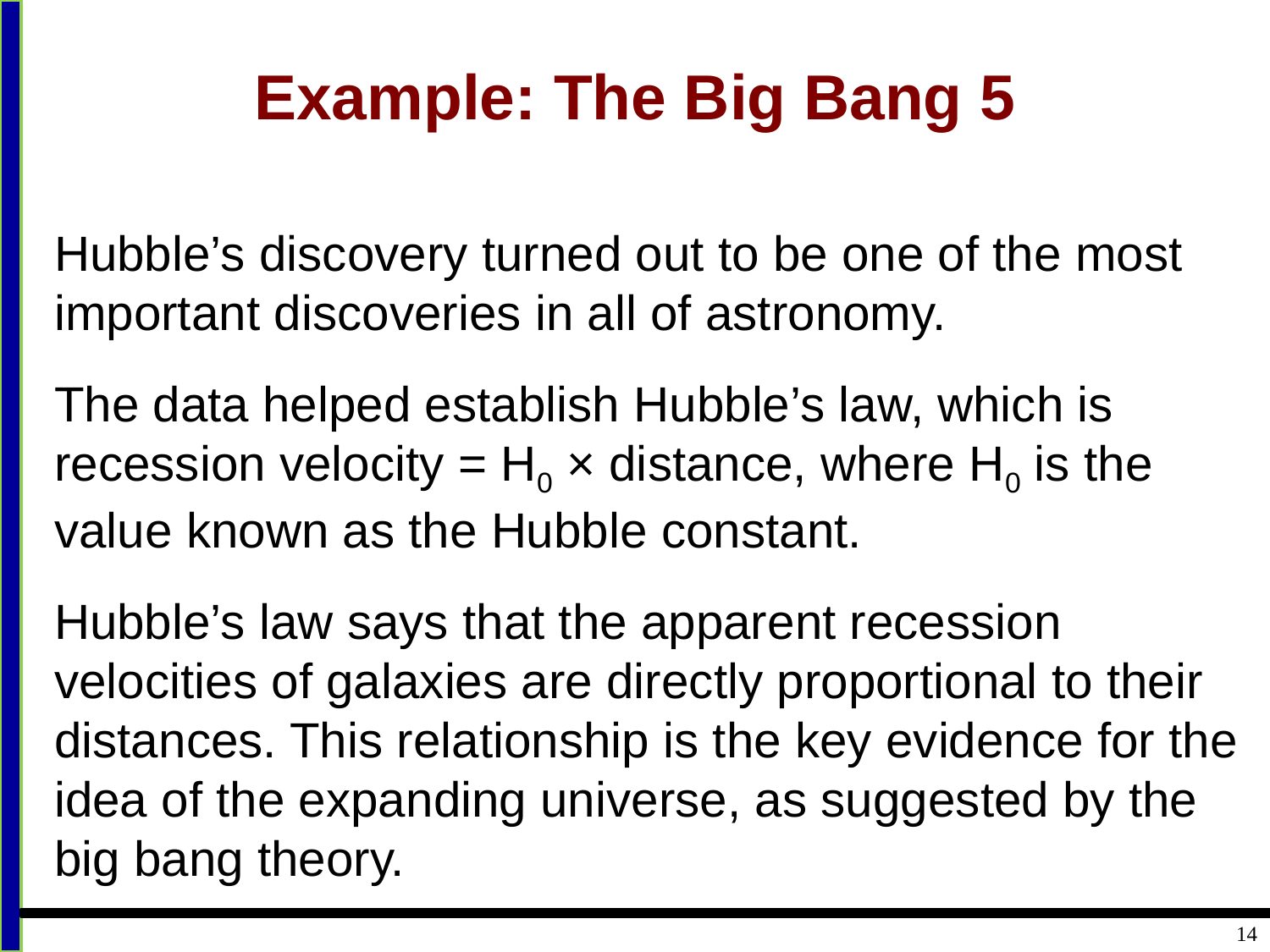

# Example: The Big Bang 5
Hubble’s discovery turned out to be one of the most important discoveries in all of astronomy.
The data helped establish Hubble’s law, which is recession velocity = H0 × distance, where H0 is the value known as the Hubble constant.
Hubble’s law says that the apparent recession velocities of galaxies are directly proportional to their distances. This relationship is the key evidence for the idea of the expanding universe, as suggested by the big bang theory.